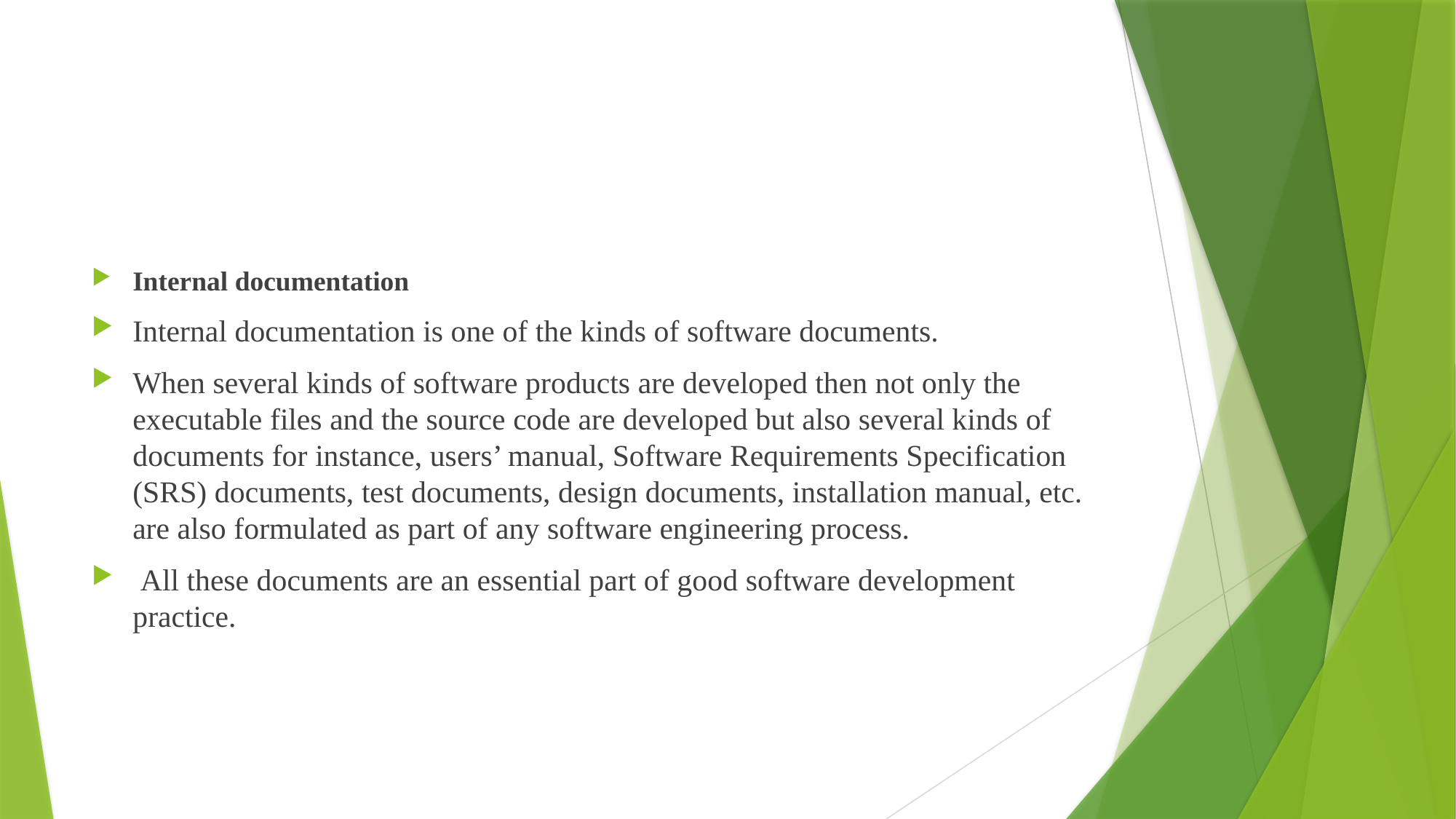

#
Internal documentation
Internal documentation is one of the kinds of software documents.
When several kinds of software products are developed then not only the executable files and the source code are developed but also several kinds of documents for instance, users’ manual, Software Requirements Specification (SRS) documents, test documents, design documents, installation manual, etc. are also formulated as part of any software engineering process.
 All these documents are an essential part of good software development practice.